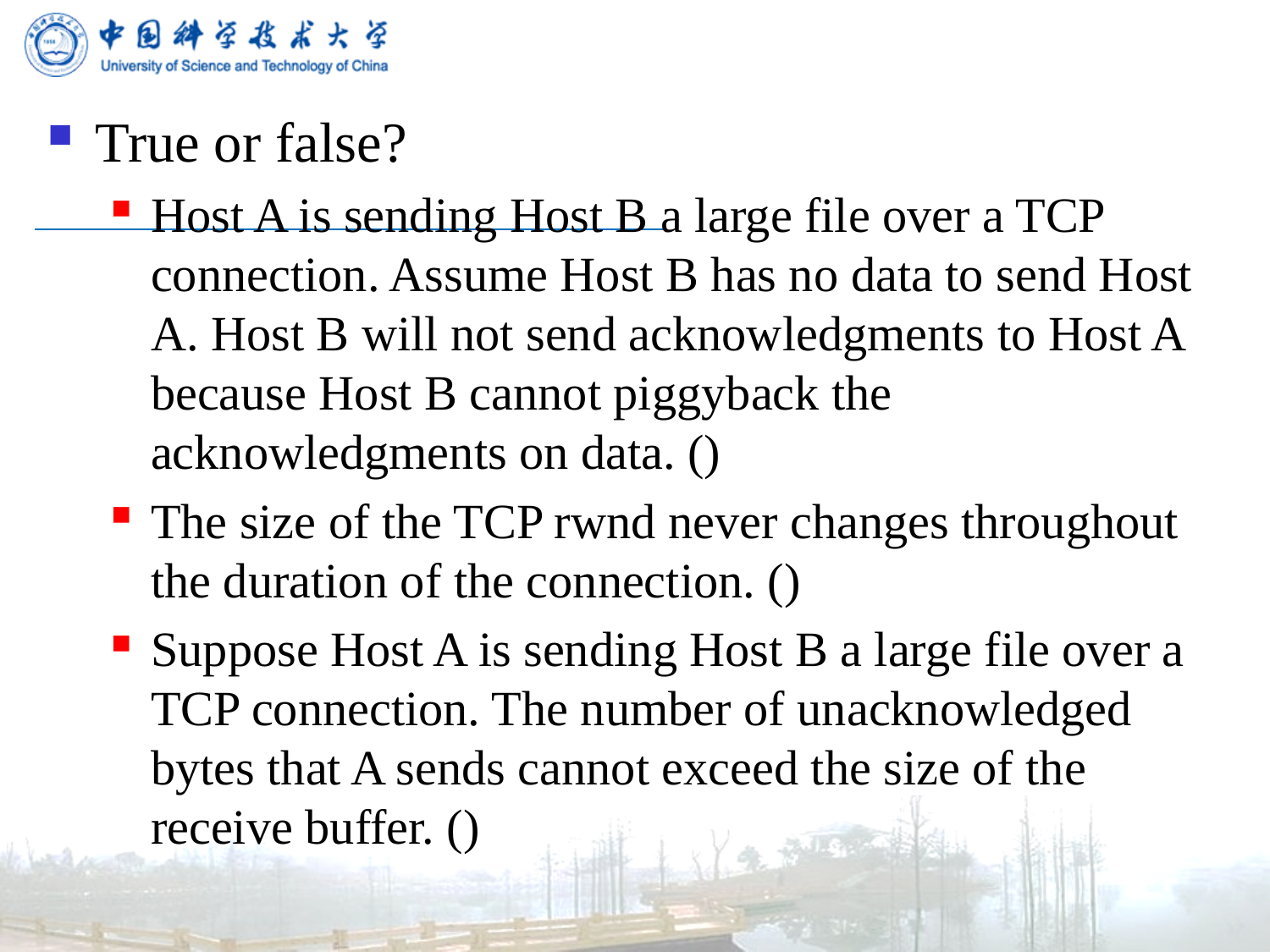

True or false?
Host A is sending Host B a large file over a TCP connection. Assume Host B has no data to send Host A. Host B will not send acknowledgments to Host A because Host B cannot piggyback the acknowledgments on data. ()
The size of the TCP rwnd never changes throughout the duration of the connection. ()
Suppose Host A is sending Host B a large file over a TCP connection. The number of unacknowledged bytes that A sends cannot exceed the size of the receive buffer. ()